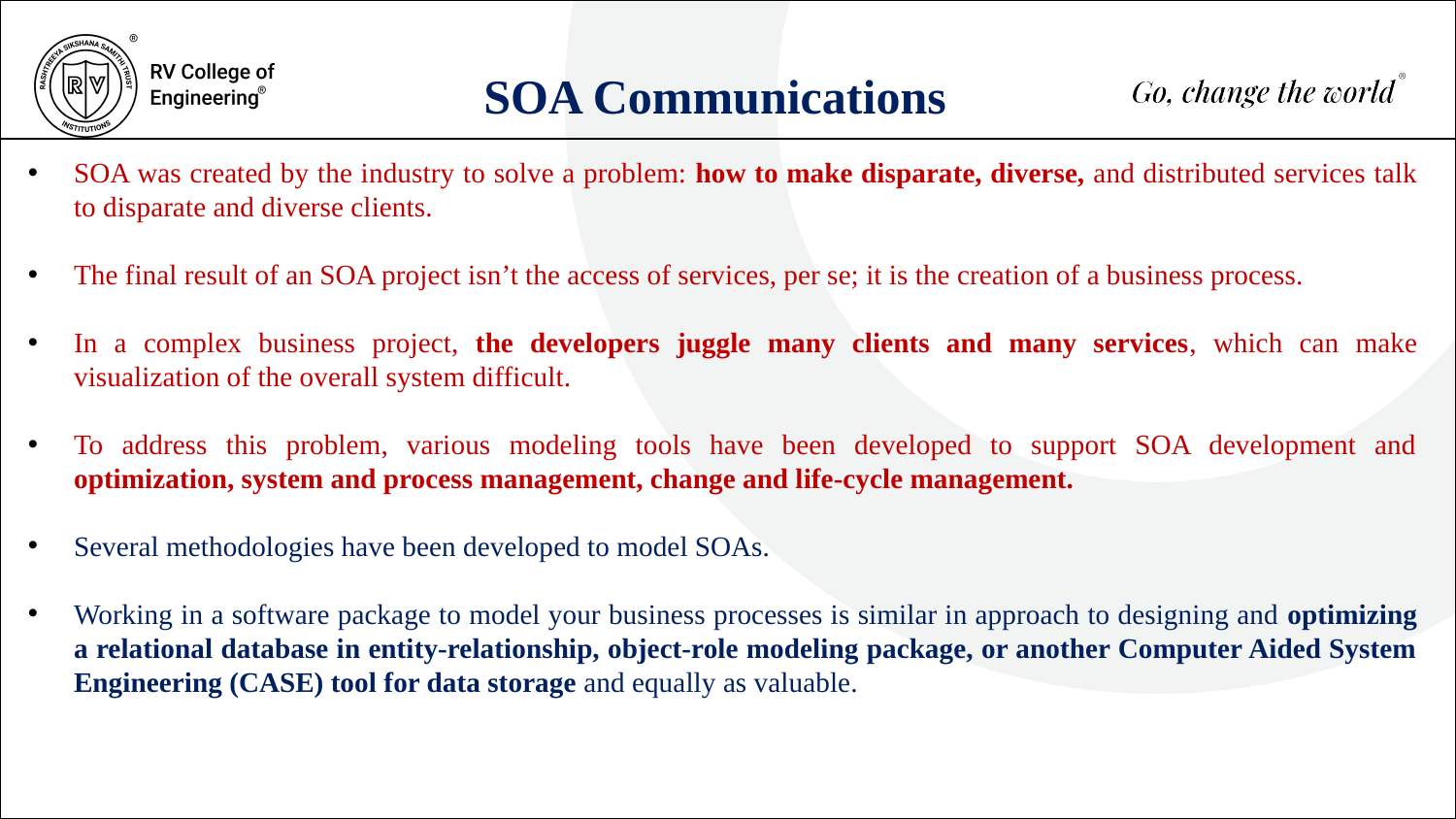

SOA Communications
SOA was created by the industry to solve a problem: how to make disparate, diverse, and distributed services talk to disparate and diverse clients.

The final result of an SOA project isn’t the access of services, per se; it is the creation of a business process.

In a complex business project, the developers juggle many clients and many services, which can make visualization of the overall system difficult.

To address this problem, various modeling tools have been developed to support SOA development and optimization, system and process management, change and life-cycle management.

Several methodologies have been developed to model SOAs.

Working in a software package to model your business processes is similar in approach to designing and optimizing a relational database in entity-relationship, object-role modeling package, or another Computer Aided System Engineering (CASE) tool for data storage and equally as valuable.